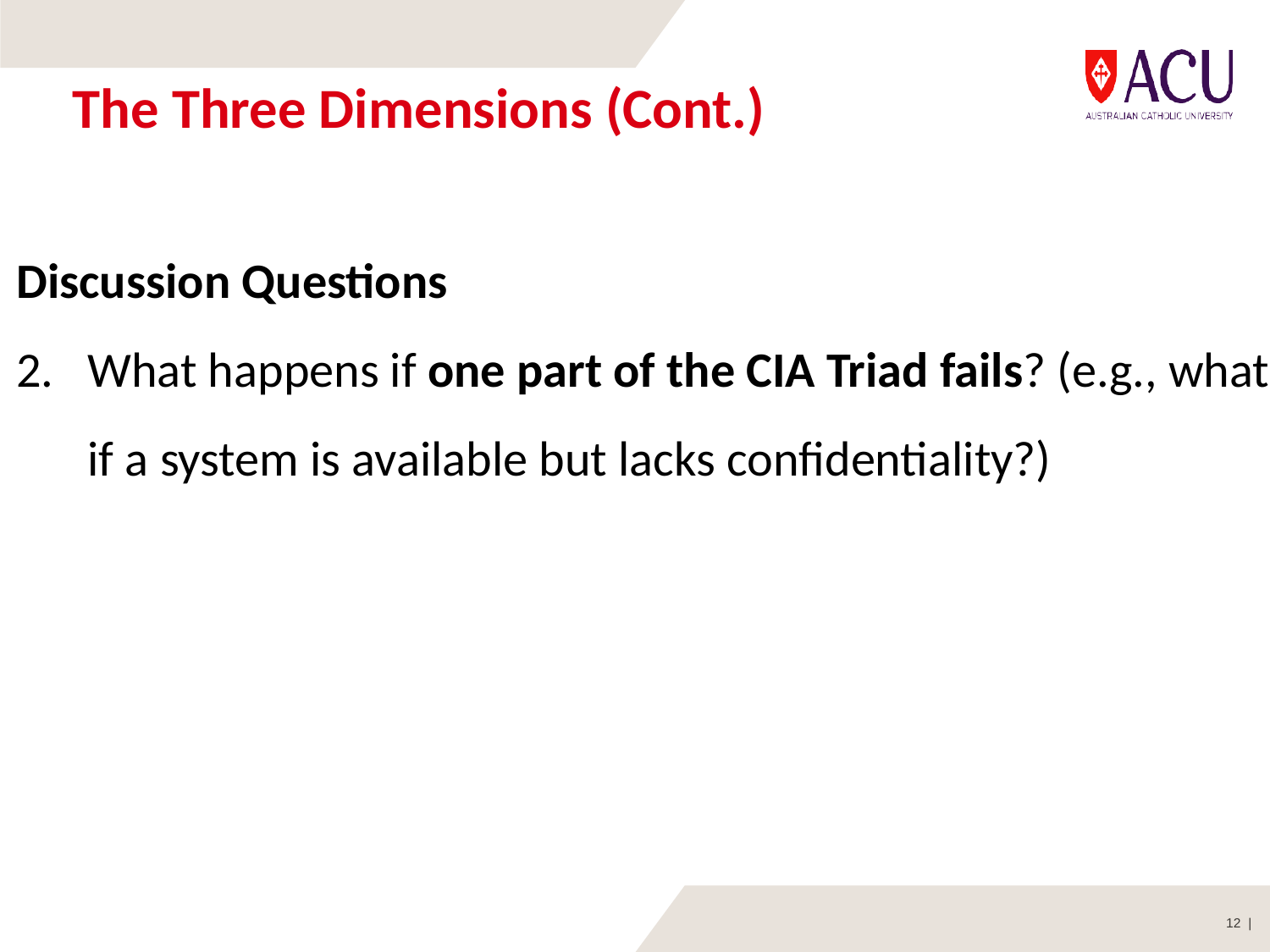

# The Three Dimensions (Cont.)
Discussion Questions
What happens if one part of the CIA Triad fails? (e.g., what if a system is available but lacks confidentiality?)
12 |